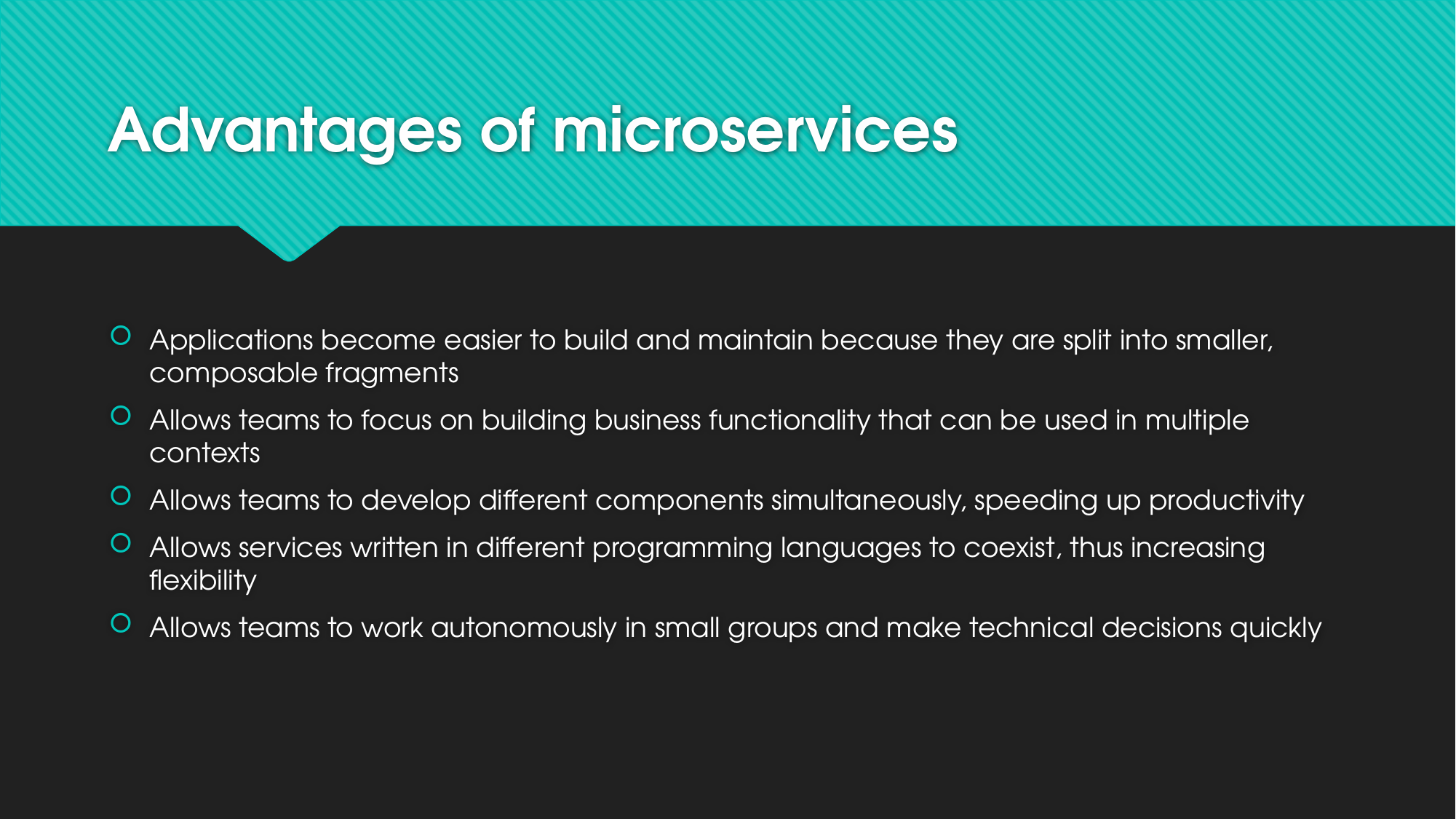

# Advantages of microservices
Applications become easier to build and maintain because they are split into smaller, composable fragments
Allows teams to focus on building business functionality that can be used in multiple contexts
Allows teams to develop different components simultaneously, speeding up productivity
Allows services written in different programming languages to coexist, thus increasing flexibility
Allows teams to work autonomously in small groups and make technical decisions quickly